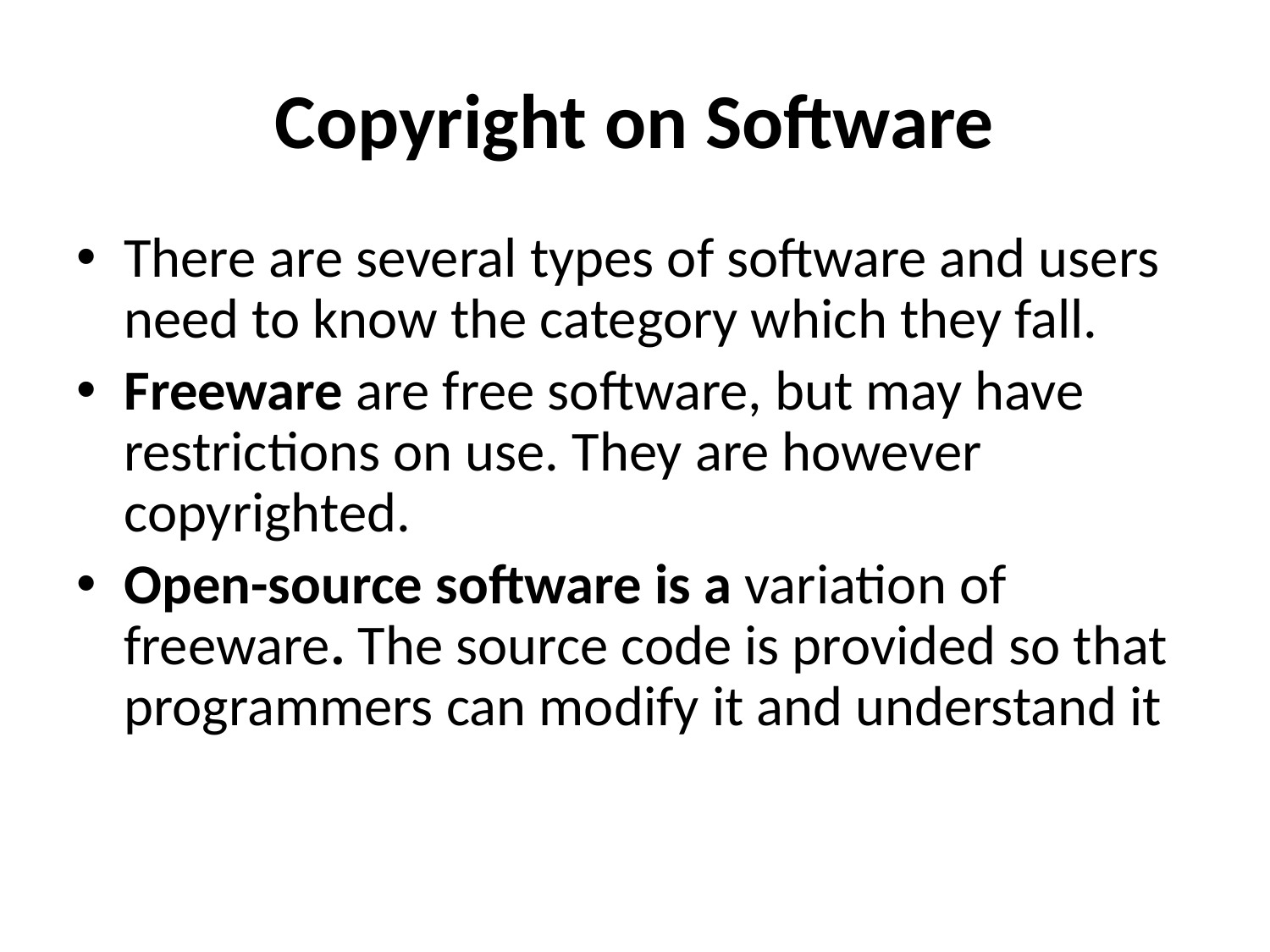

# Copyright on Software
There are several types of software and users need to know the category which they fall.
Freeware are free software, but may have restrictions on use. They are however copyrighted.
Open-source software is a variation of freeware. The source code is provided so that programmers can modify it and understand it